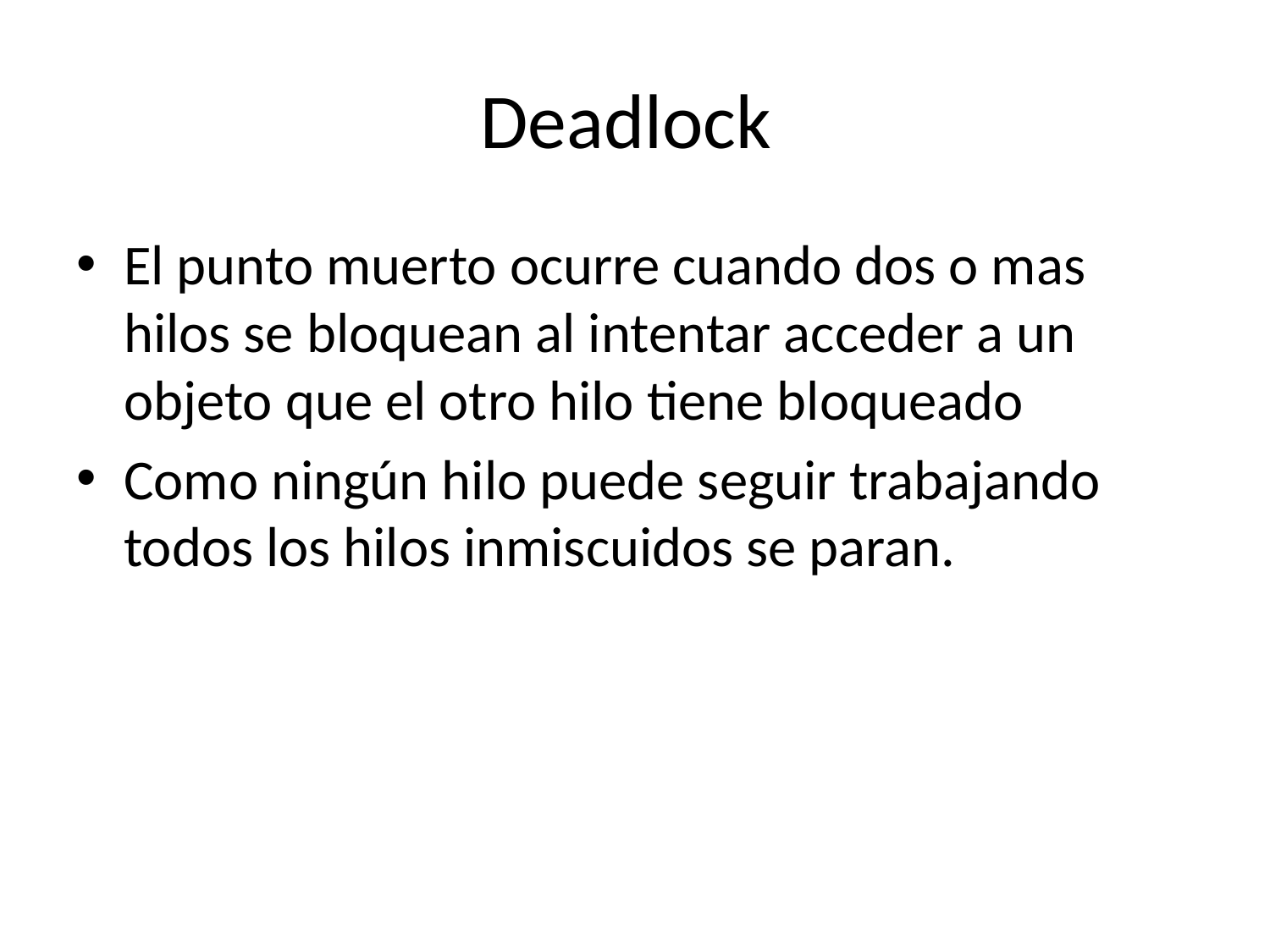

# Deadlock
El punto muerto ocurre cuando dos o mas hilos se bloquean al intentar acceder a un objeto que el otro hilo tiene bloqueado
Como ningún hilo puede seguir trabajando todos los hilos inmiscuidos se paran.